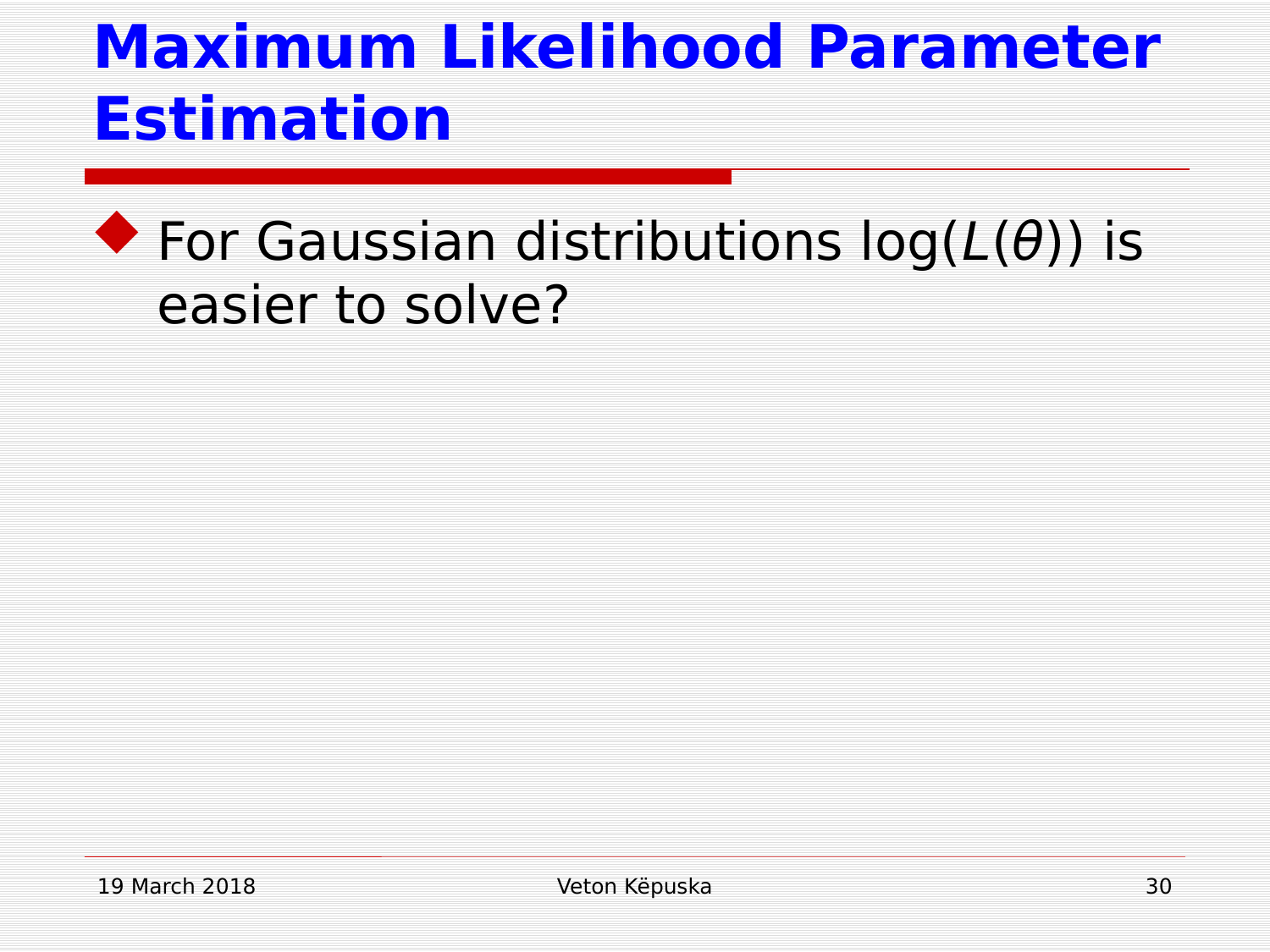

# Maximum Likelihood Parameter Estimation
For Gaussian distributions log(L(θ)) is easier to solve?
19 March 2018
Veton Këpuska
30